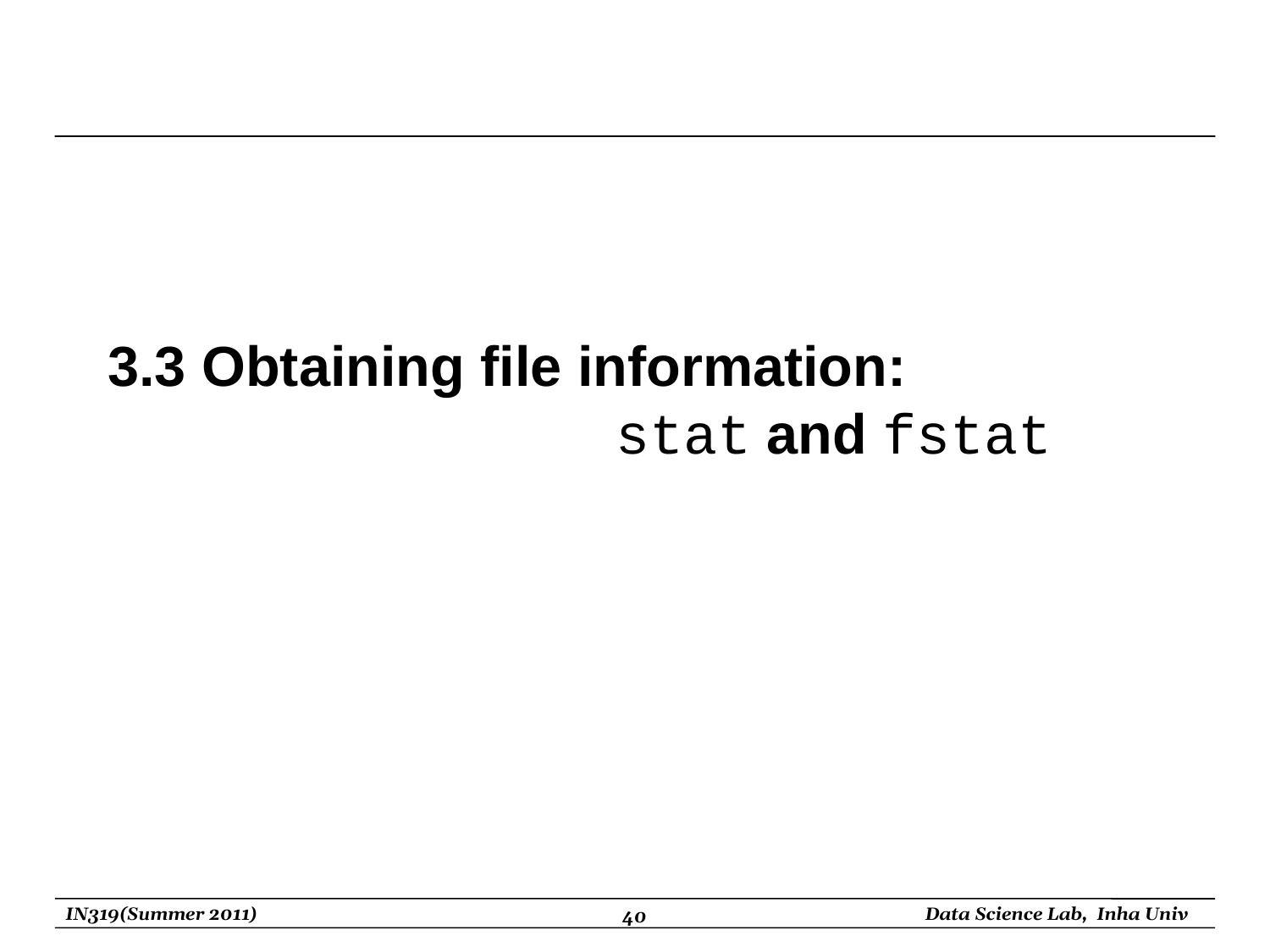

# 3.3 Obtaining file information: stat and fstat

40